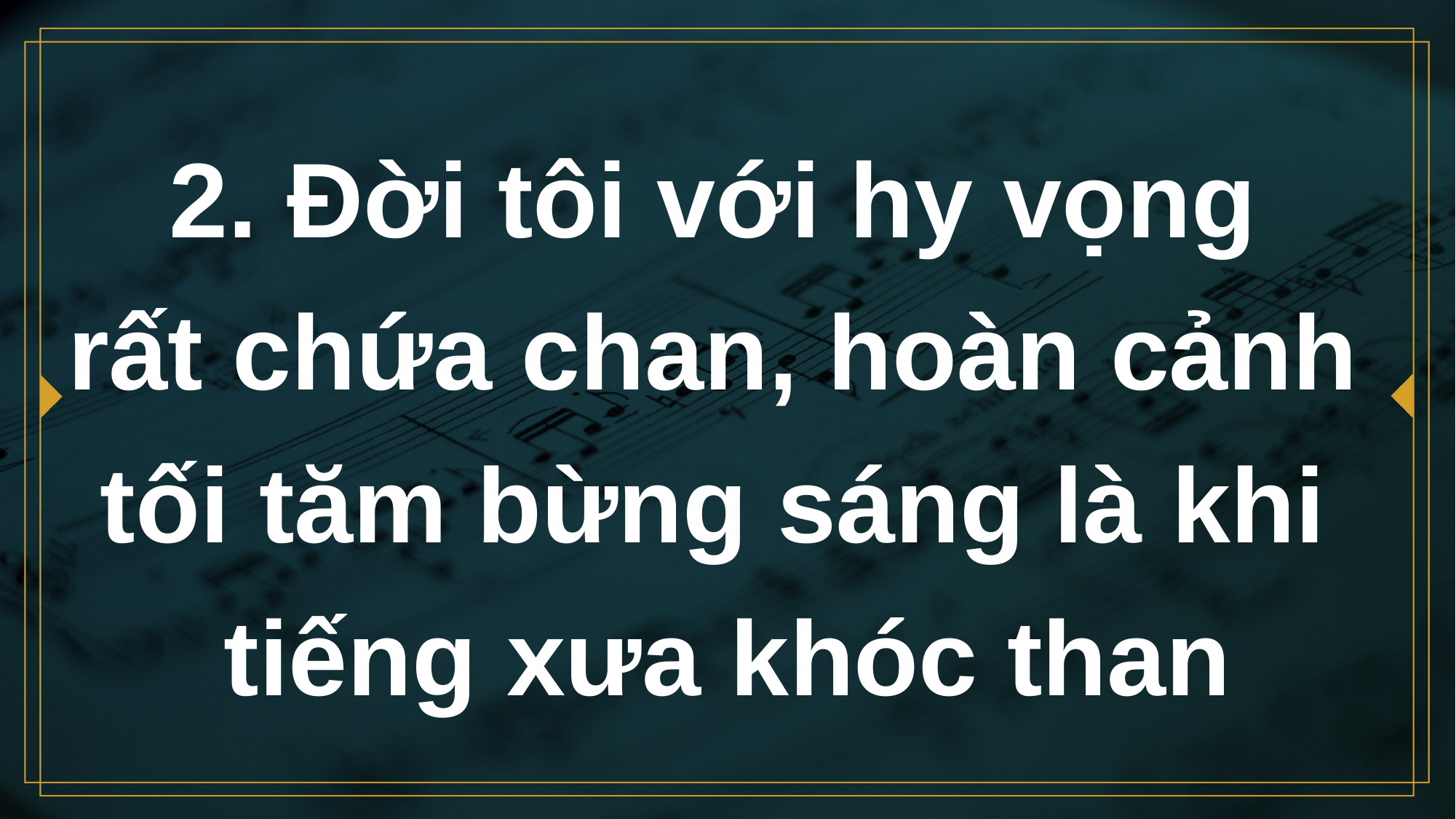

# 2. Đời tôi với hy vọng rất chứa chan, hoàn cảnh tối tăm bừng sáng là khi tiếng xưa khóc than